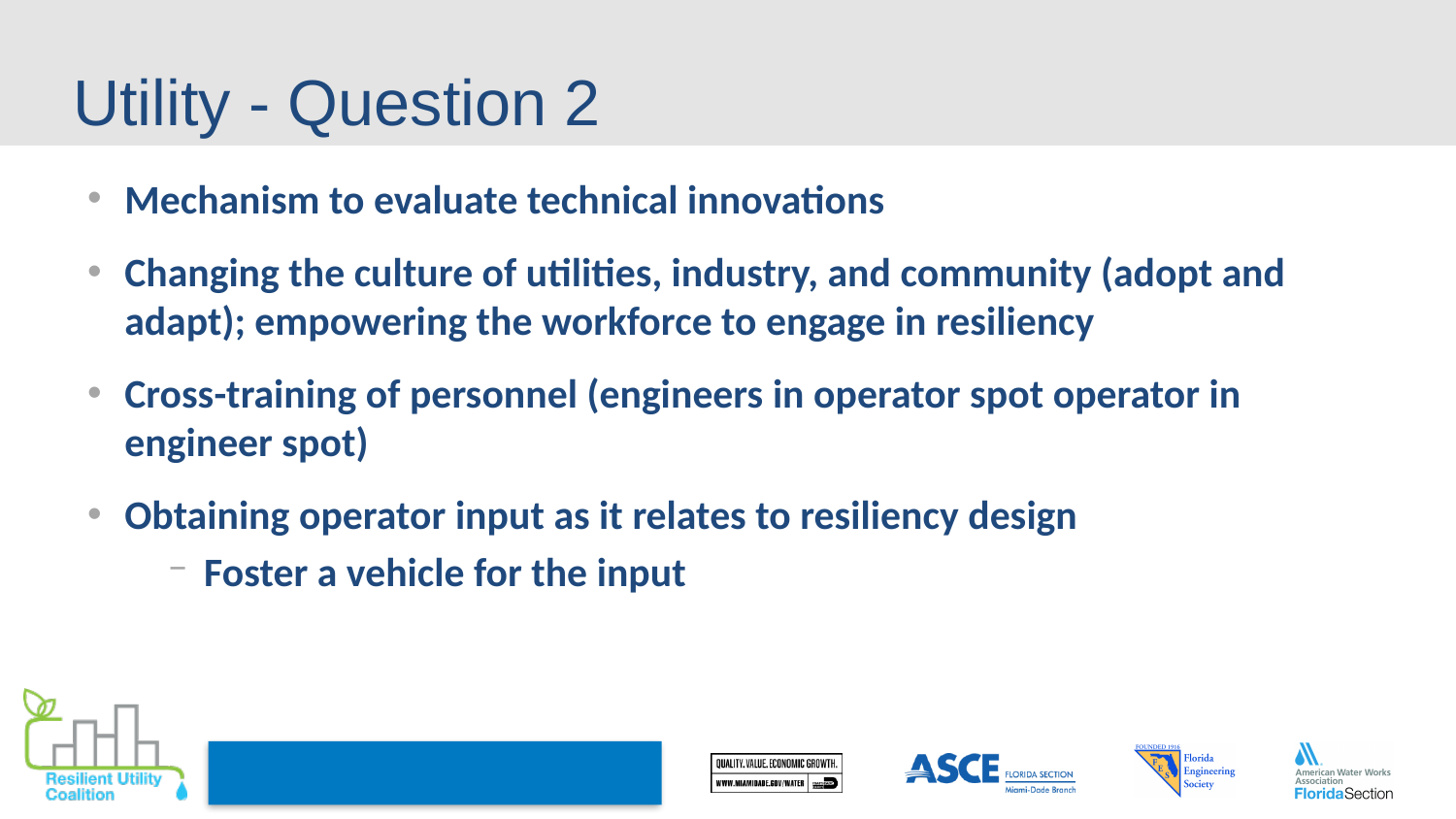

# Utility - Question 2
Mechanism to evaluate technical innovations
Changing the culture of utilities, industry, and community (adopt and adapt); empowering the workforce to engage in resiliency
Cross-training of personnel (engineers in operator spot operator in engineer spot)
Obtaining operator input as it relates to resiliency design
Foster a vehicle for the input